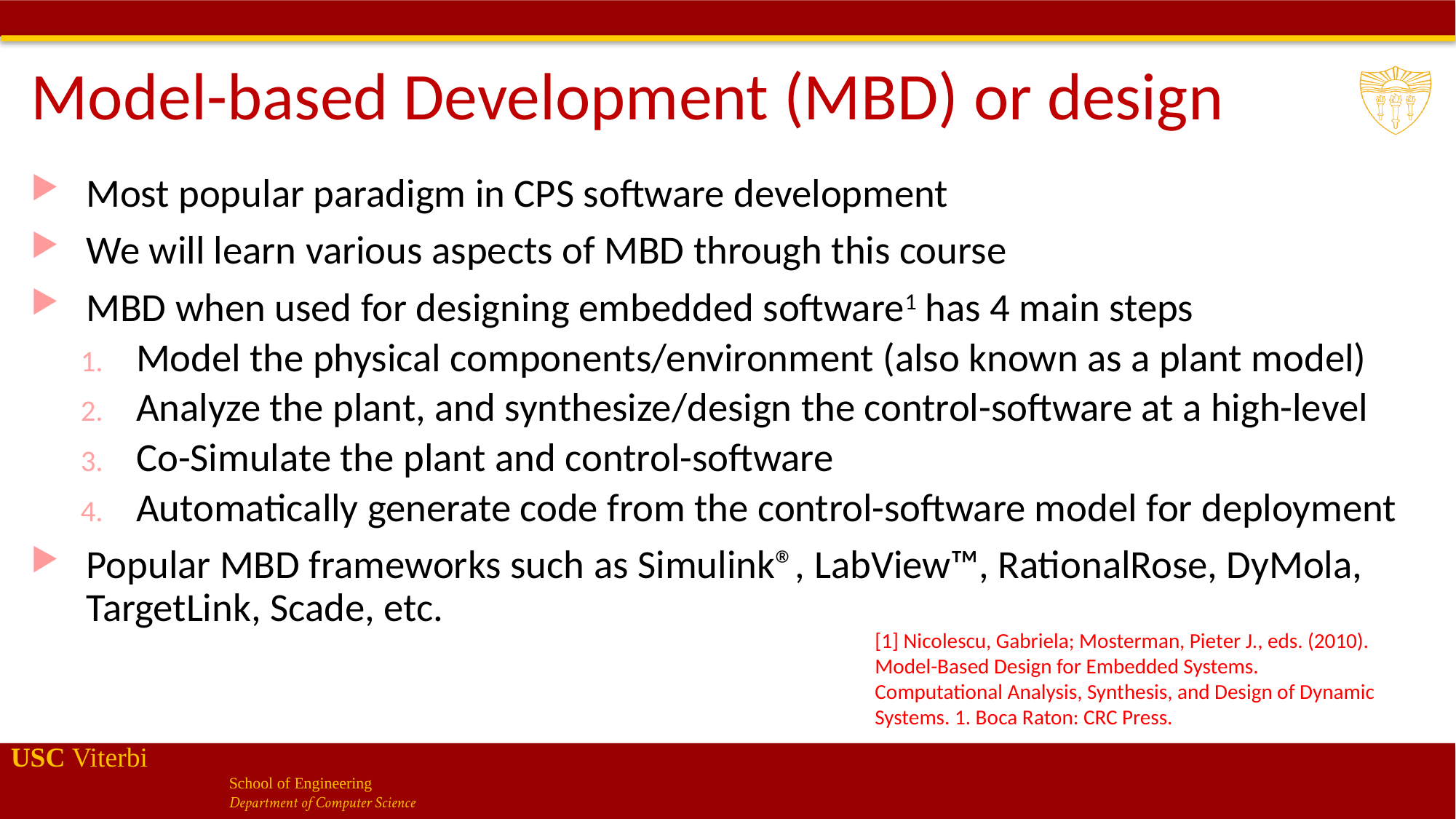

# Model-based Development (MBD) or design
Most popular paradigm in CPS software development
We will learn various aspects of MBD through this course
MBD when used for designing embedded software1 has 4 main steps
Model the physical components/environment (also known as a plant model)
Analyze the plant, and synthesize/design the control-software at a high-level
Co-Simulate the plant and control-software
Automatically generate code from the control-software model for deployment
Popular MBD frameworks such as Simulink®, LabView™, RationalRose, DyMola, TargetLink, Scade, etc.

[1] Nicolescu, Gabriela; Mosterman, Pieter J., eds. (2010). Model-Based Design for Embedded Systems. Computational Analysis, Synthesis, and Design of Dynamic Systems. 1. Boca Raton: CRC Press.
2